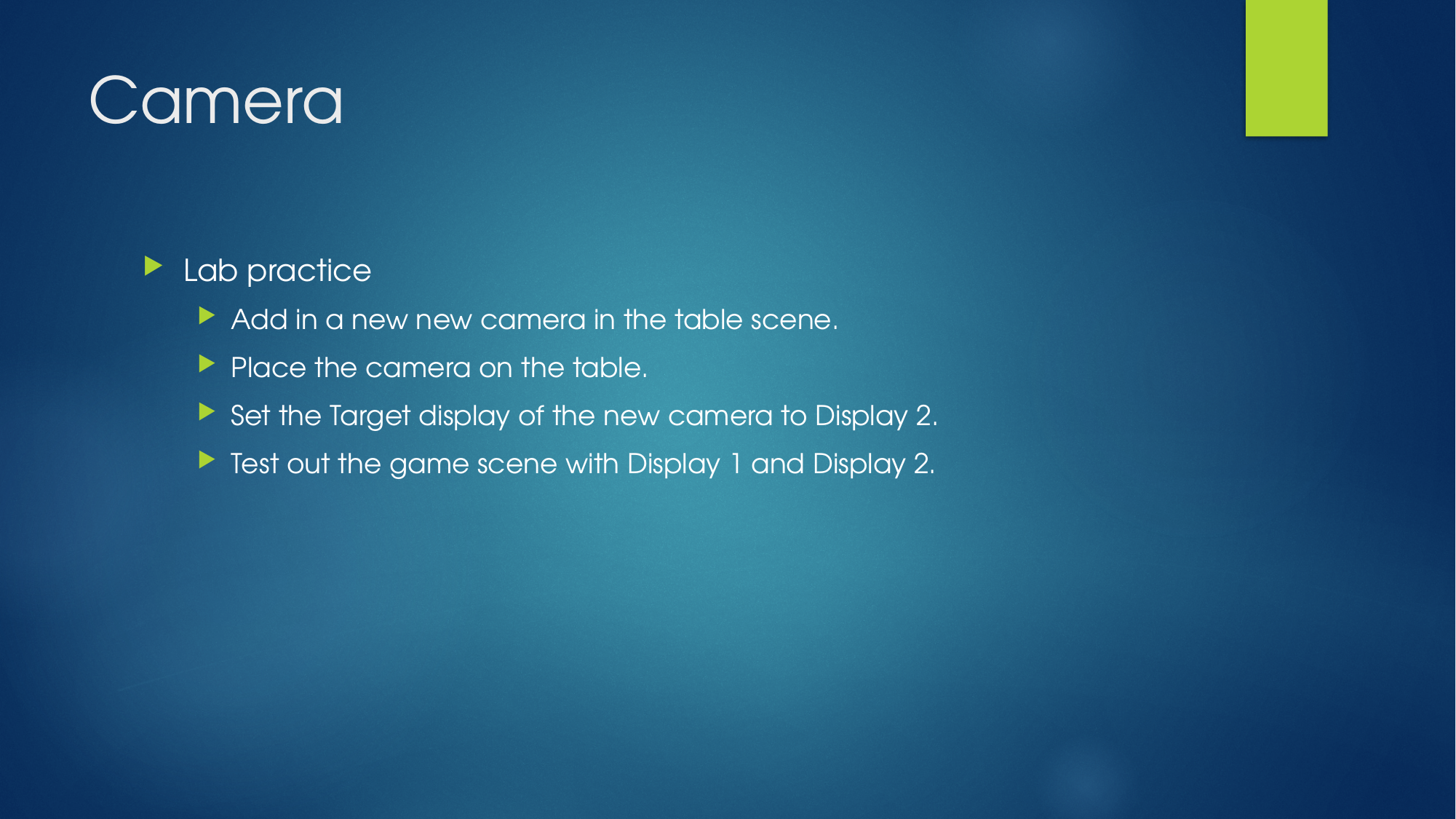

# Camera
Lab practice
Add in a new new camera in the table scene.
Place the camera on the table.
Set the Target display of the new camera to Display 2.
Test out the game scene with Display 1 and Display 2.